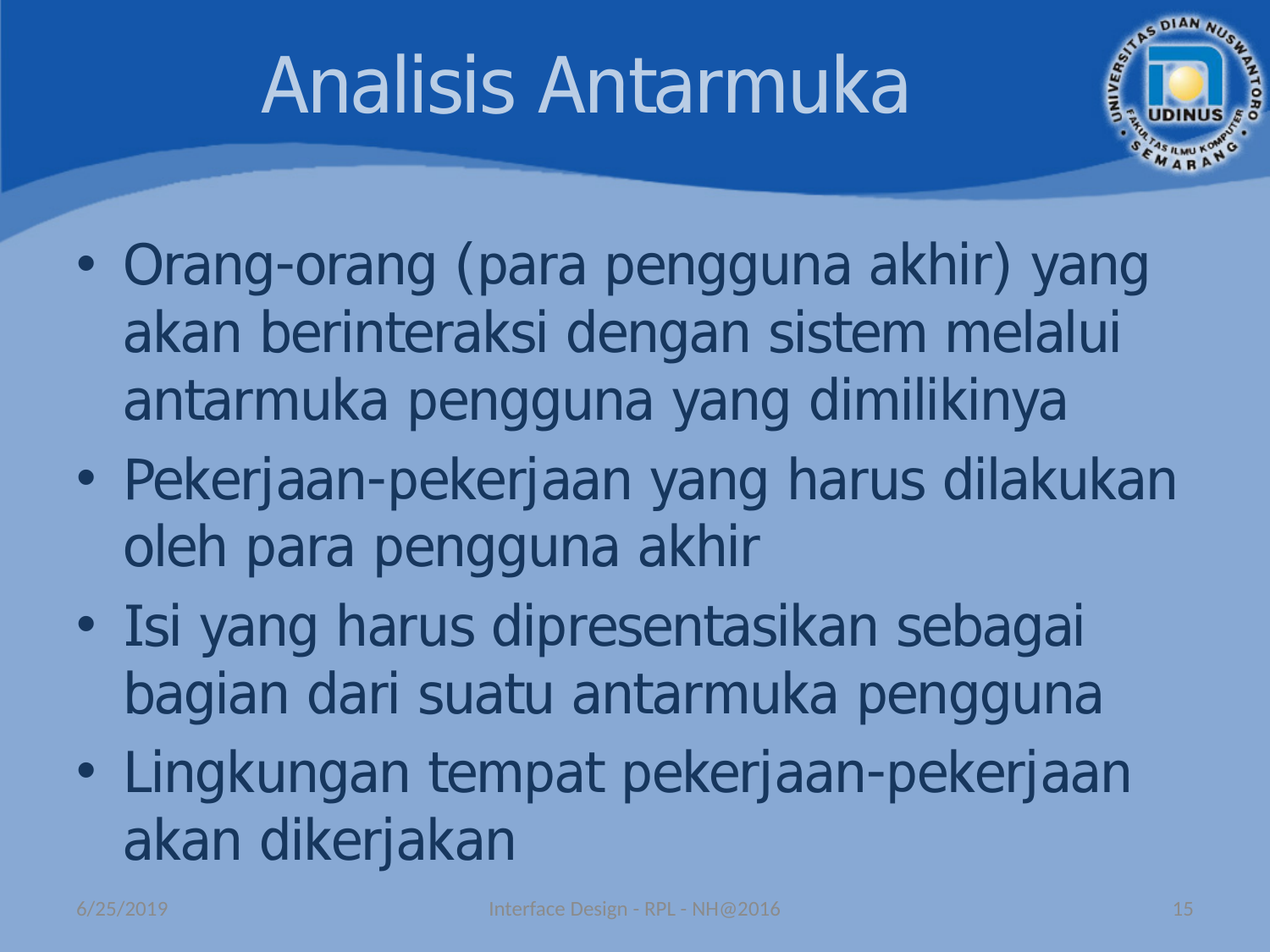

# Analisis Antarmuka
Orang-orang (para pengguna akhir) yang akan berinteraksi dengan sistem melalui antarmuka pengguna yang dimilikinya
Pekerjaan-pekerjaan yang harus dilakukan oleh para pengguna akhir
Isi yang harus dipresentasikan sebagai bagian dari suatu antarmuka pengguna
Lingkungan tempat pekerjaan-pekerjaan akan dikerjakan
6/25/2019
Interface Design - RPL - NH@2016
15